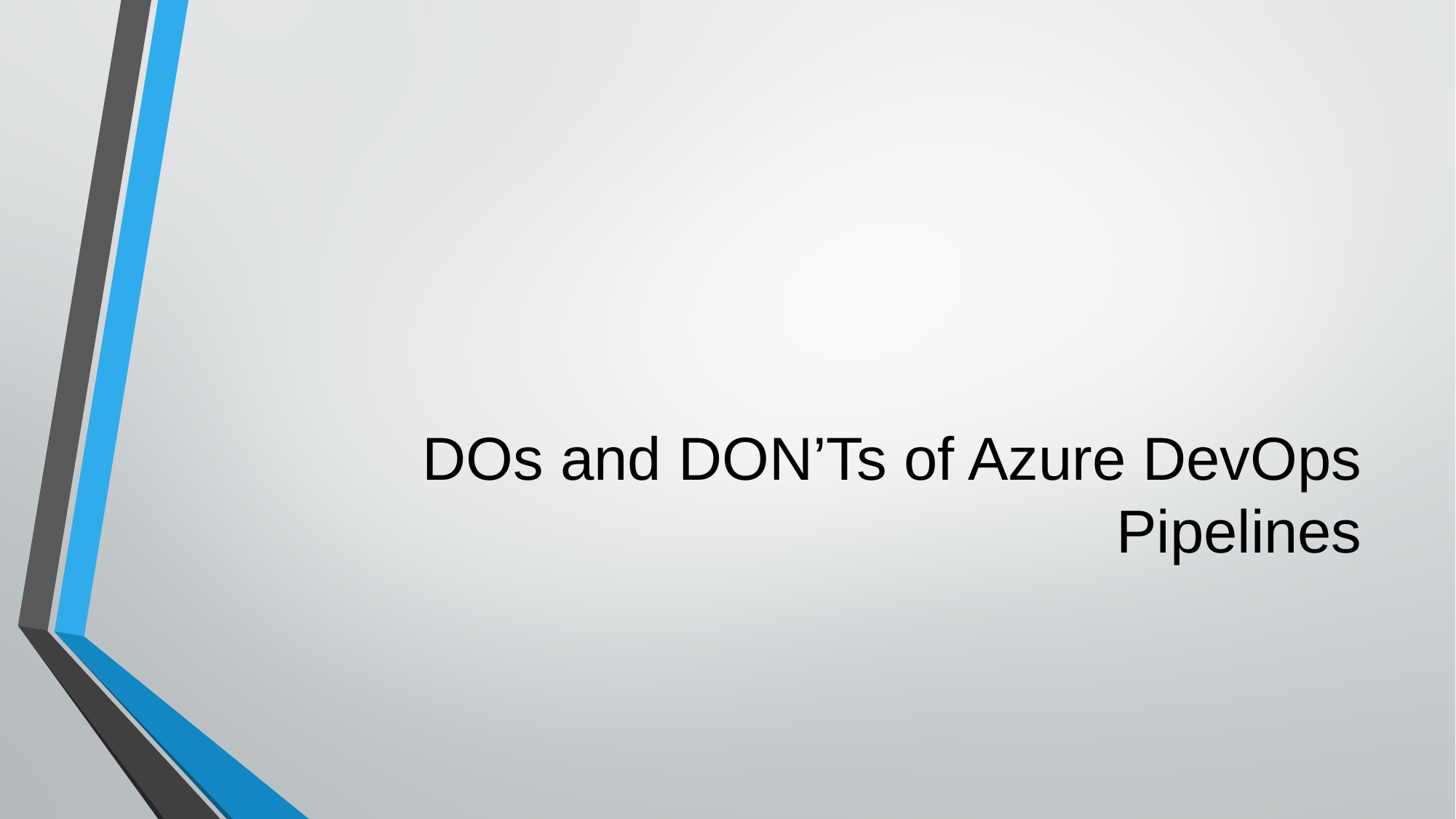

# DOs and DON’Ts of Azure DevOps Pipelines